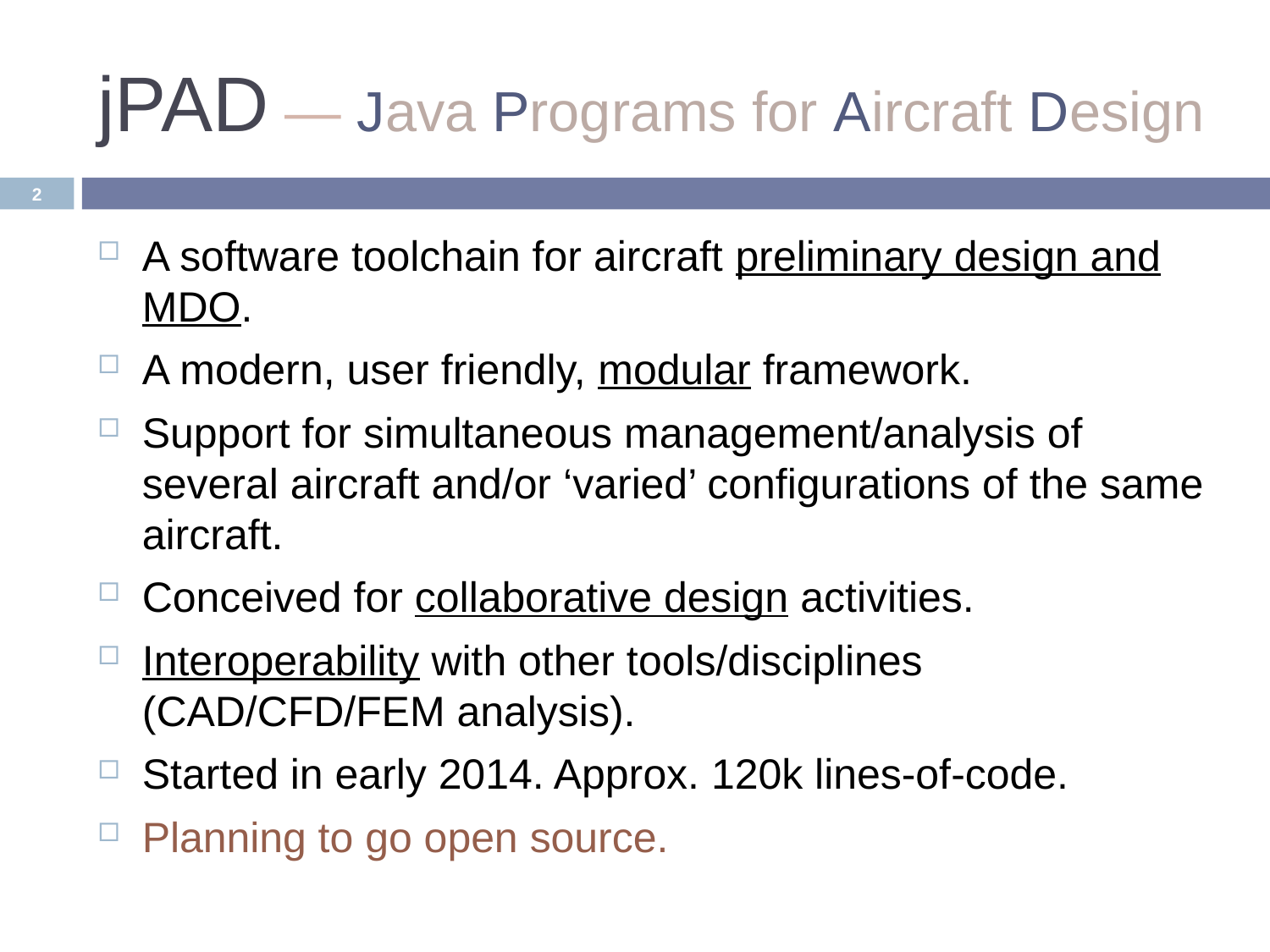

# jPAD ― Java Programs for Aircraft Design
2
A software toolchain for aircraft preliminary design and MDO.
A modern, user friendly, modular framework.
Support for simultaneous management/analysis of several aircraft and/or ‘varied’ configurations of the same aircraft.
Conceived for collaborative design activities.
Interoperability with other tools/disciplines (CAD/CFD/FEM analysis).
Started in early 2014. Approx. 120k lines-of-code.
Planning to go open source.